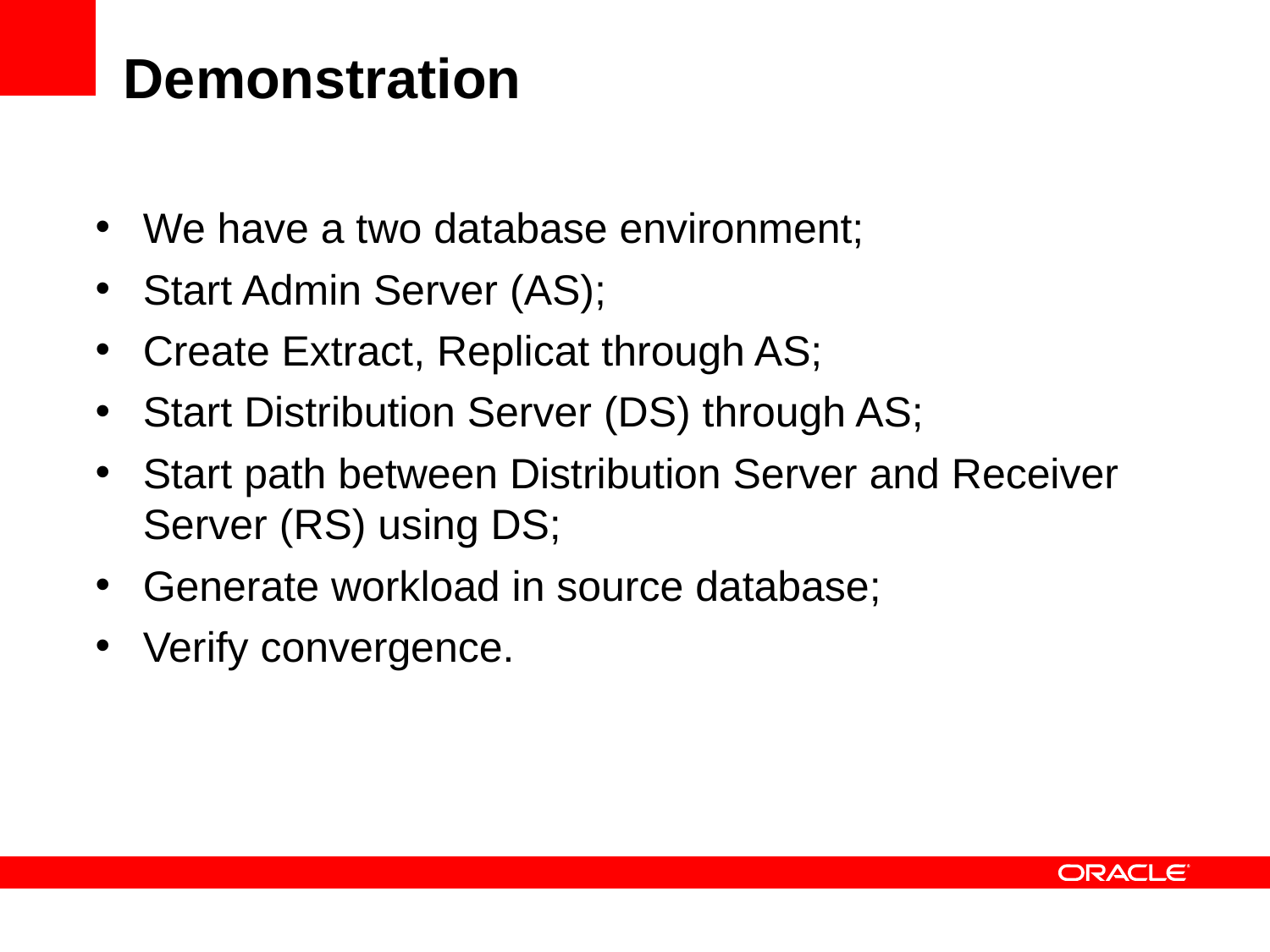

# Demonstration
We have a two database environment;
Start Admin Server (AS);
Create Extract, Replicat through AS;
Start Distribution Server (DS) through AS;
Start path between Distribution Server and Receiver Server (RS) using DS;
Generate workload in source database;
Verify convergence.